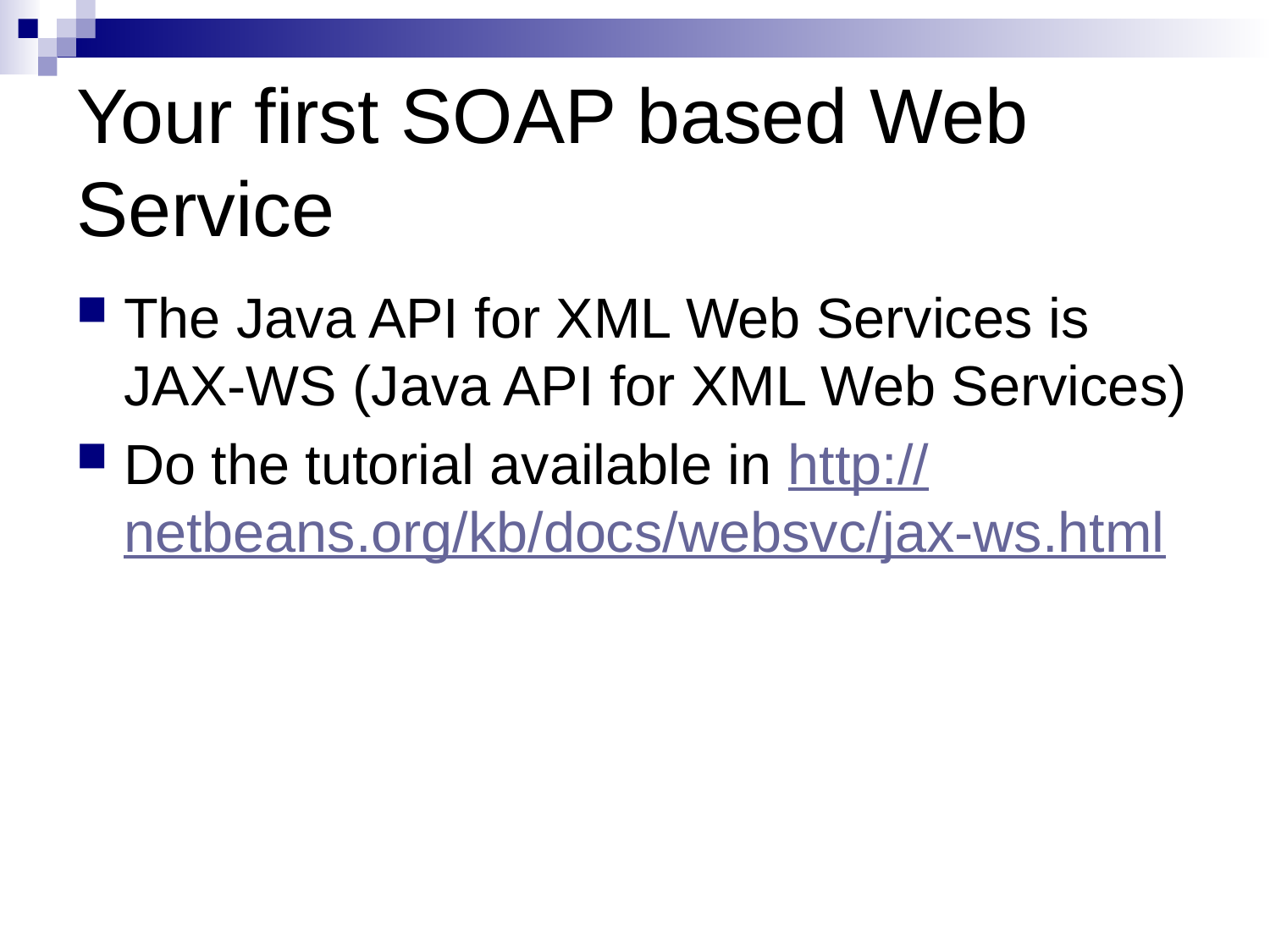

# Your first SOAP based Web Service
The Java API for XML Web Services is JAX-WS (Java API for XML Web Services)
Do the tutorial available in http://netbeans.org/kb/docs/websvc/jax-ws.html